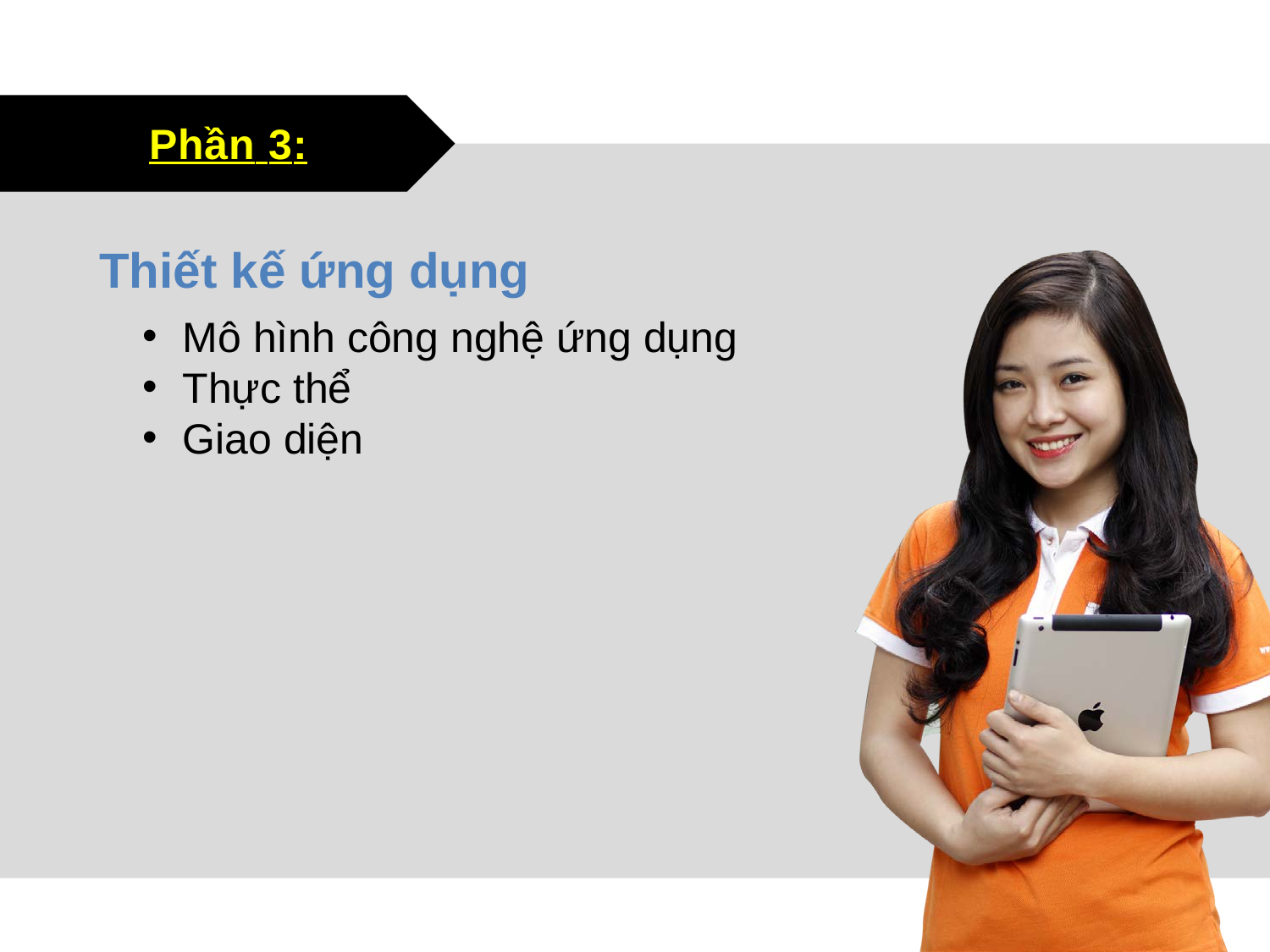

# Phần 3:

Thiết kế ứng dụng
Mô hình công nghệ ứng dụng
Thực thể
Giao diện